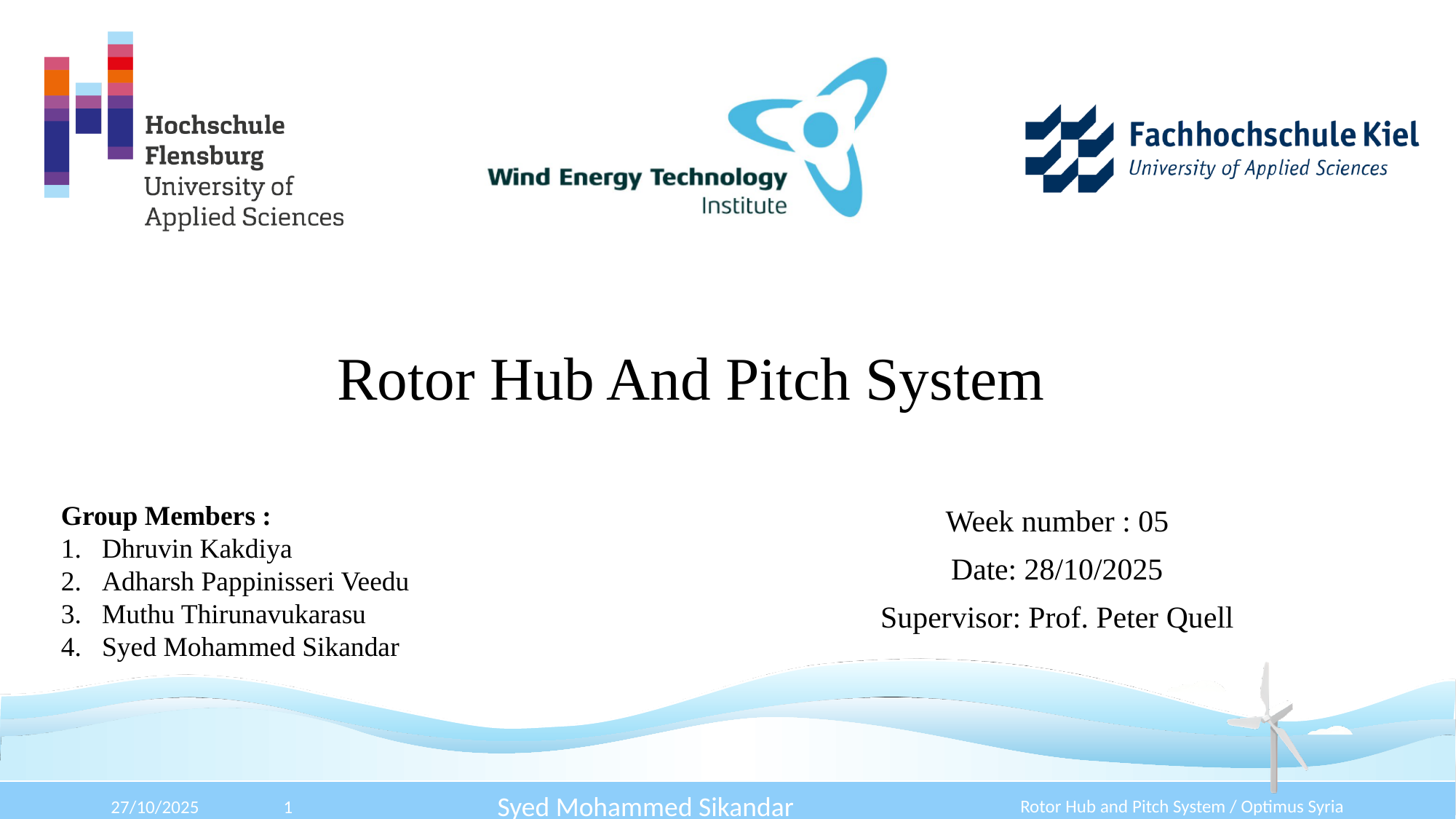

# Rotor Hub And Pitch System
Group Members :
Dhruvin Kakdiya
Adharsh Pappinisseri Veedu
Muthu Thirunavukarasu
Syed Mohammed Sikandar
Week number : 05
Date: 28/10/2025
Supervisor: Prof. Peter Quell
Syed Mohammed Sikandar
Rotor Hub and Pitch System / Optimus Syria
27/10/2025
1